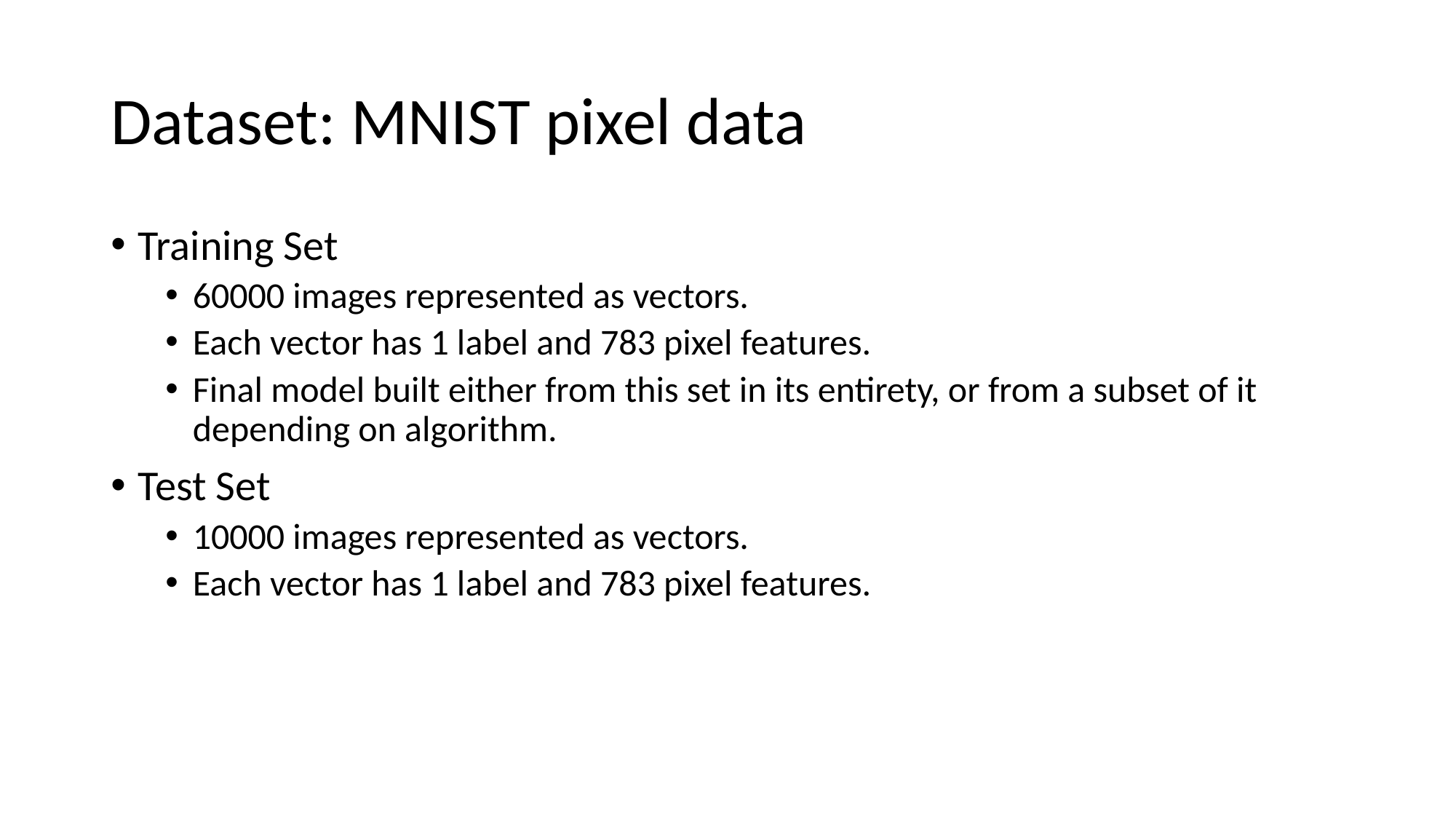

# Dataset: MNIST pixel data
Training Set
60000 images represented as vectors.
Each vector has 1 label and 783 pixel features.
Final model built either from this set in its entirety, or from a subset of it depending on algorithm.
Test Set
10000 images represented as vectors.
Each vector has 1 label and 783 pixel features.